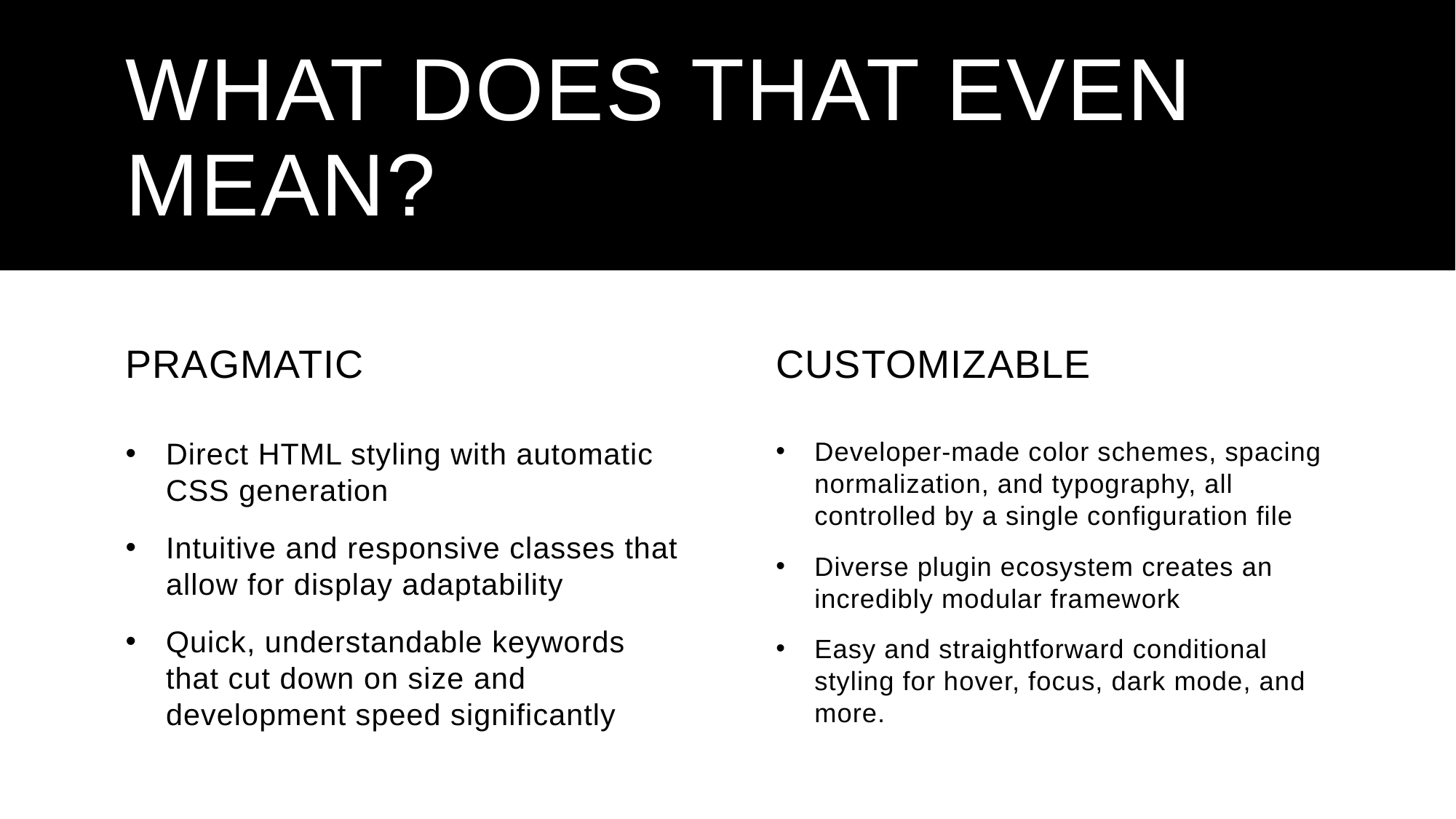

# What does that even mean?
pragmatic
customizable
Direct HTML styling with automatic CSS generation
Intuitive and responsive classes that allow for display adaptability
Quick, understandable keywords that cut down on size and development speed significantly
Developer-made color schemes, spacing normalization, and typography, all controlled by a single configuration file
Diverse plugin ecosystem creates an incredibly modular framework
Easy and straightforward conditional styling for hover, focus, dark mode, and more.